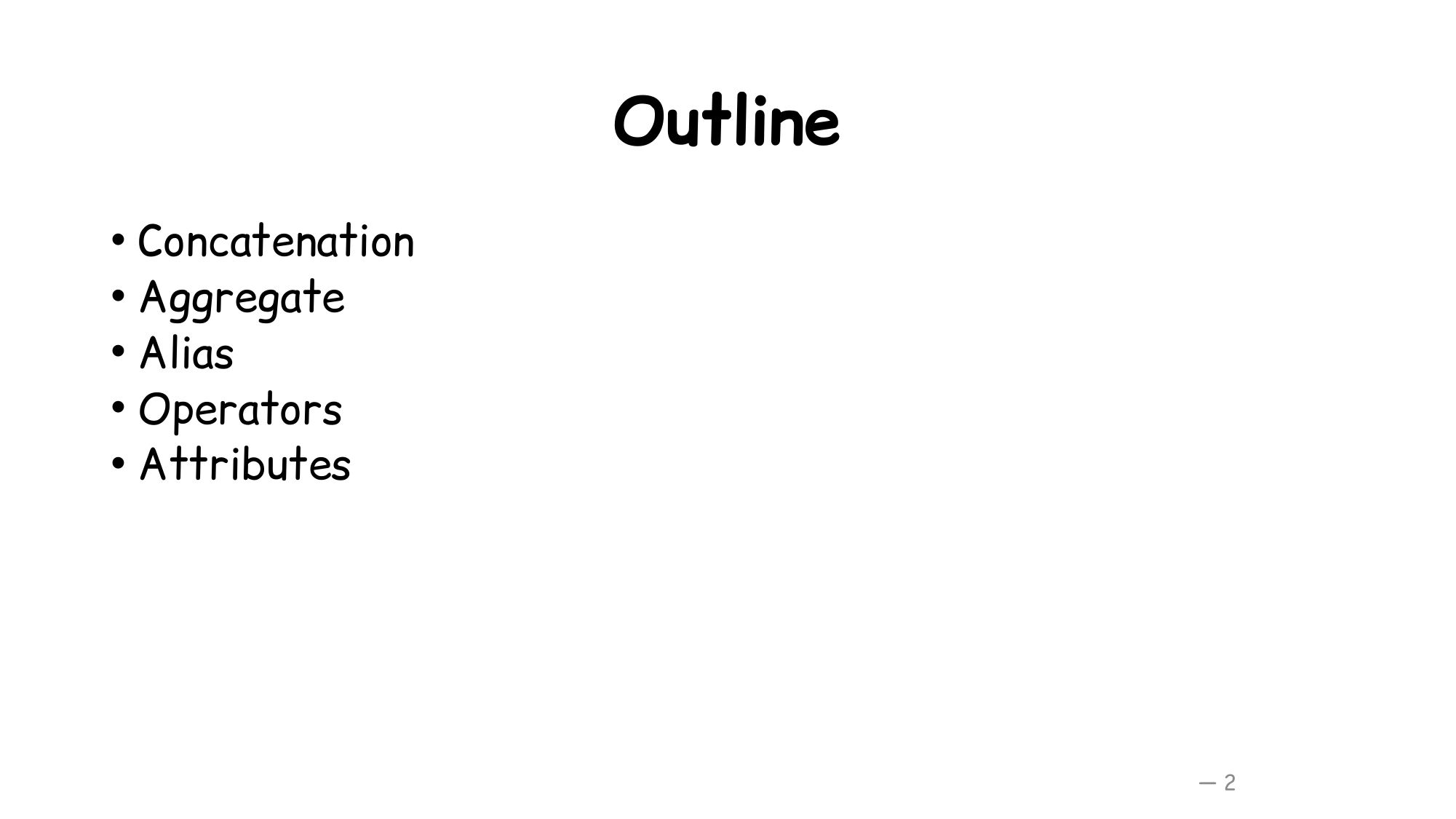

# Outline
Concatenation
Aggregate
Alias
Operators
Attributes

— 2